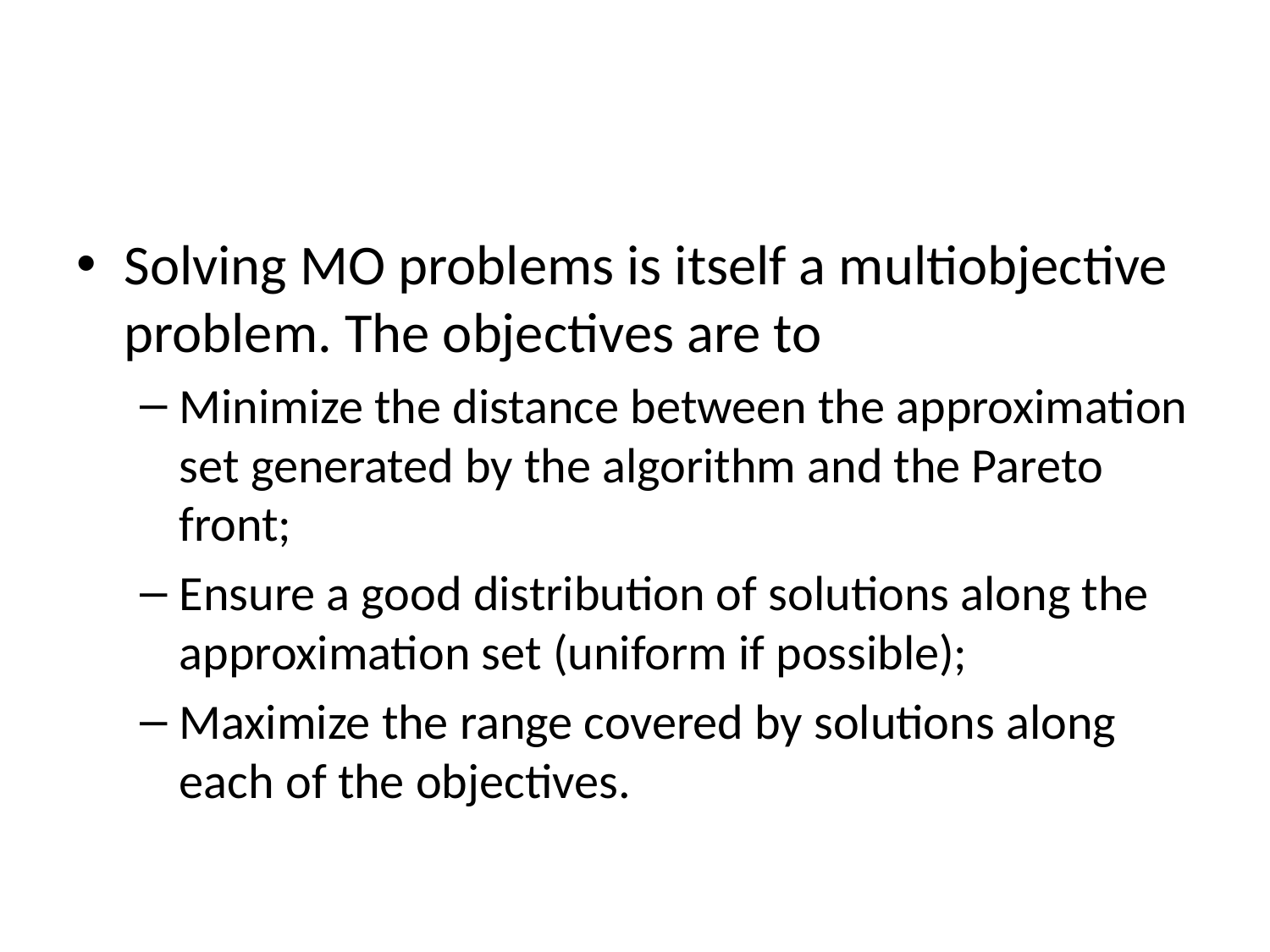

#
Solving MO problems is itself a multiobjective problem. The objectives are to
Minimize the distance between the approximation set generated by the algorithm and the Pareto front;
Ensure a good distribution of solutions along the approximation set (uniform if possible);
Maximize the range covered by solutions along each of the objectives.